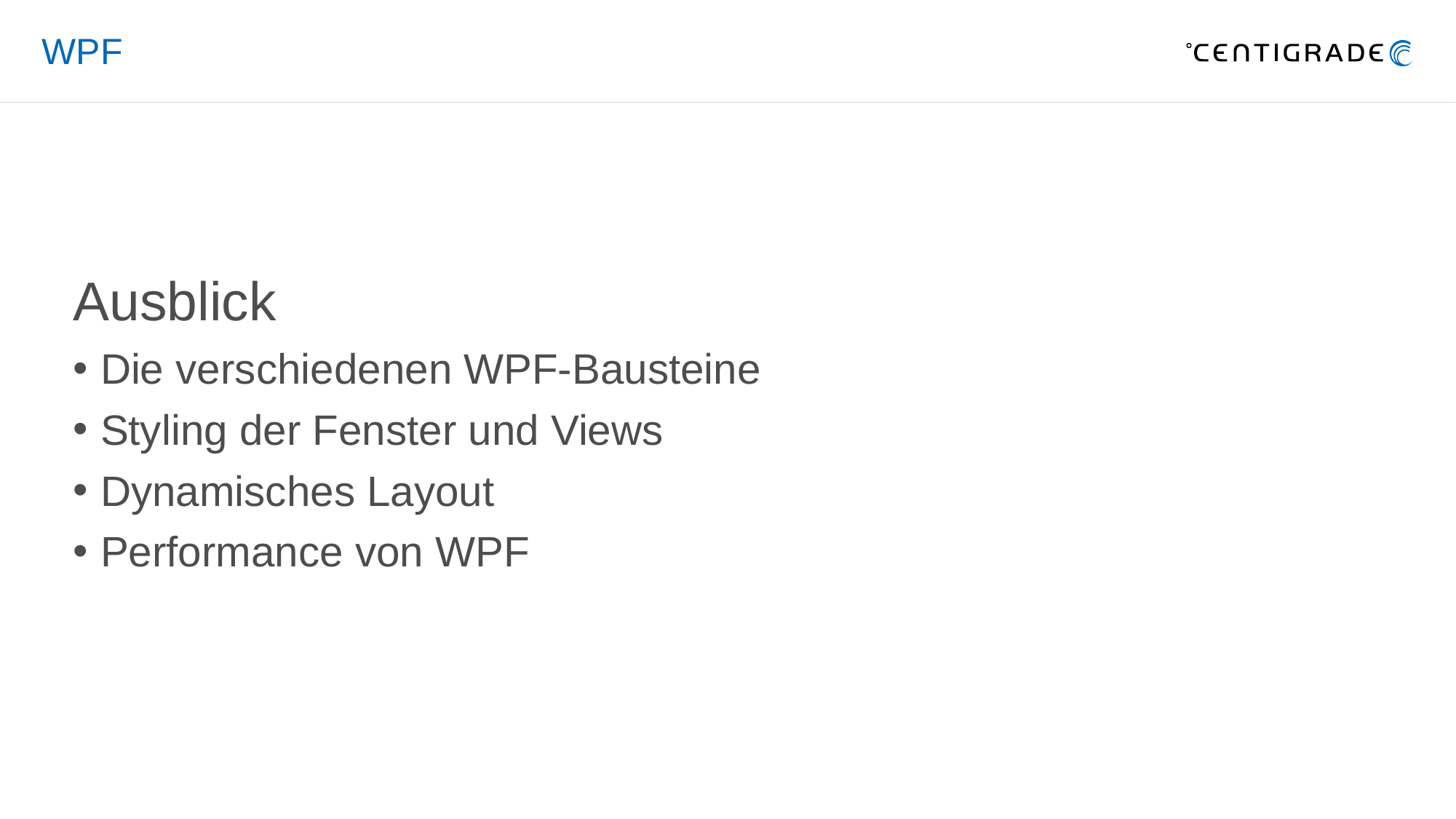

# WPF
Ausblick
Die verschiedenen WPF-Bausteine
Styling der Fenster und Views
Dynamisches Layout
Performance von WPF